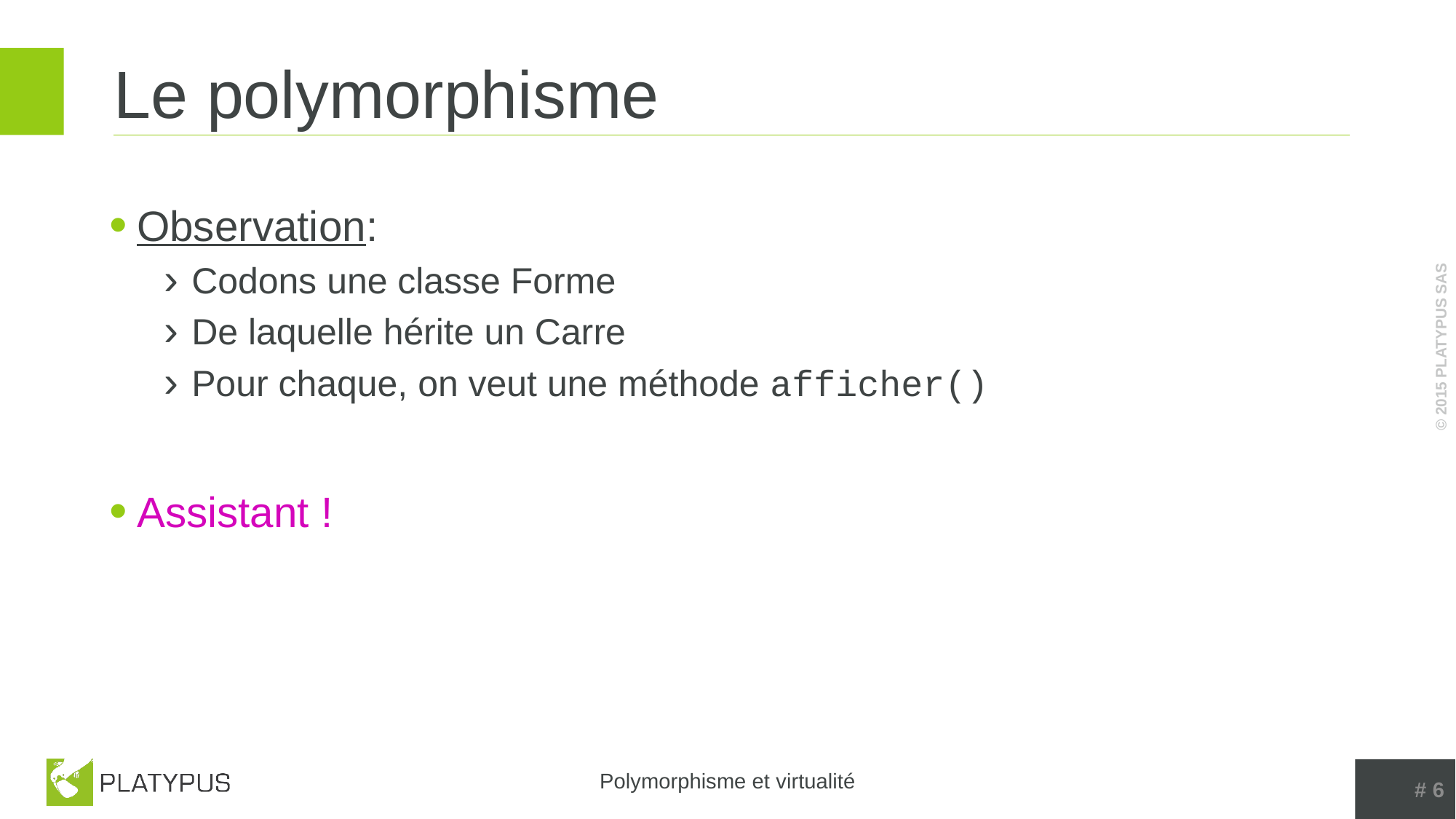

# Le polymorphisme
Observation:
Codons une classe Forme
De laquelle hérite un Carre
Pour chaque, on veut une méthode afficher()

Assistant !

# 6
Polymorphisme et virtualité